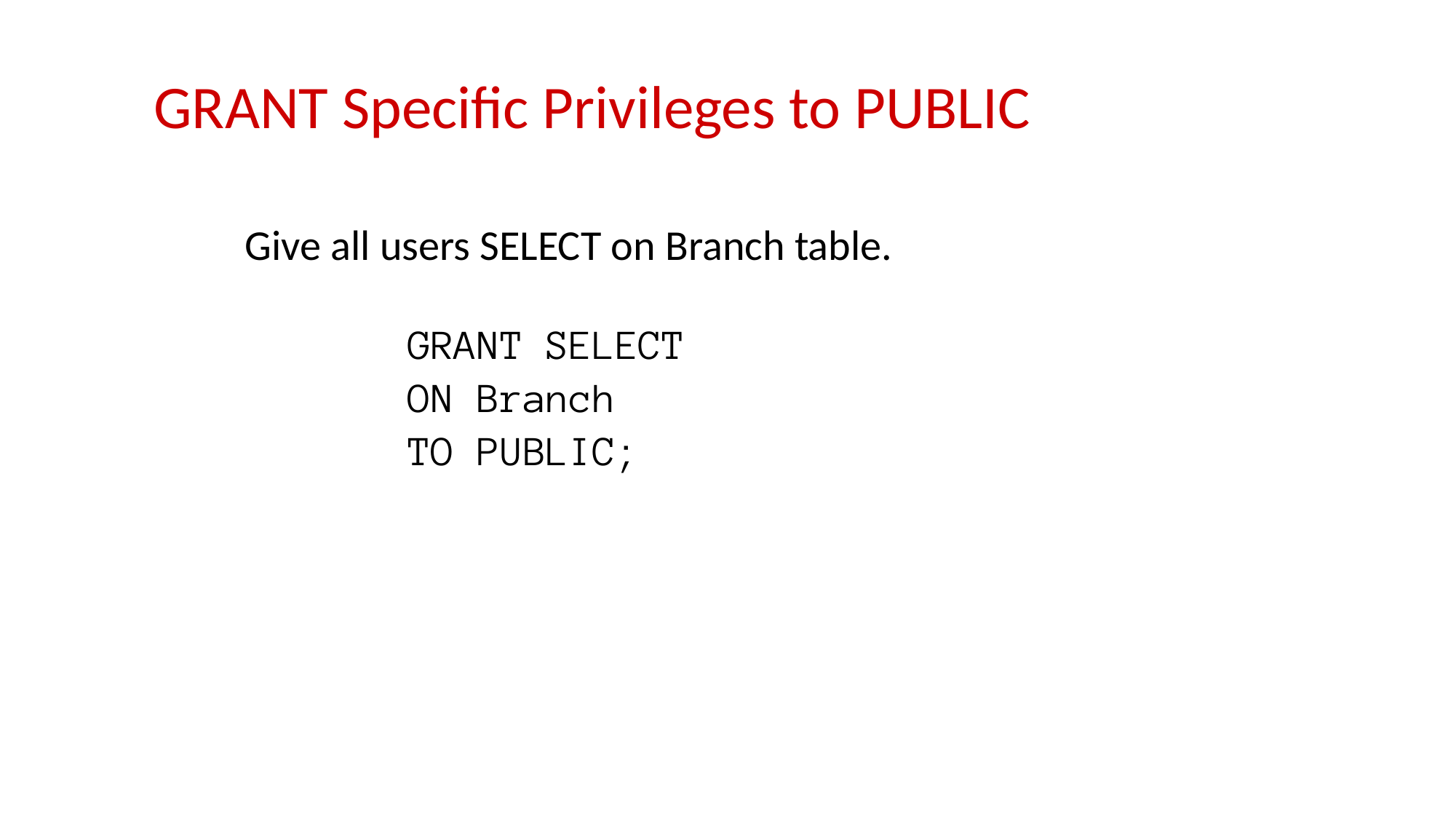

# GRANT Specific Privileges to PUBLIC
	Give all users SELECT on Branch table.

		GRANT SELECT
		ON Branch
		TO PUBLIC;